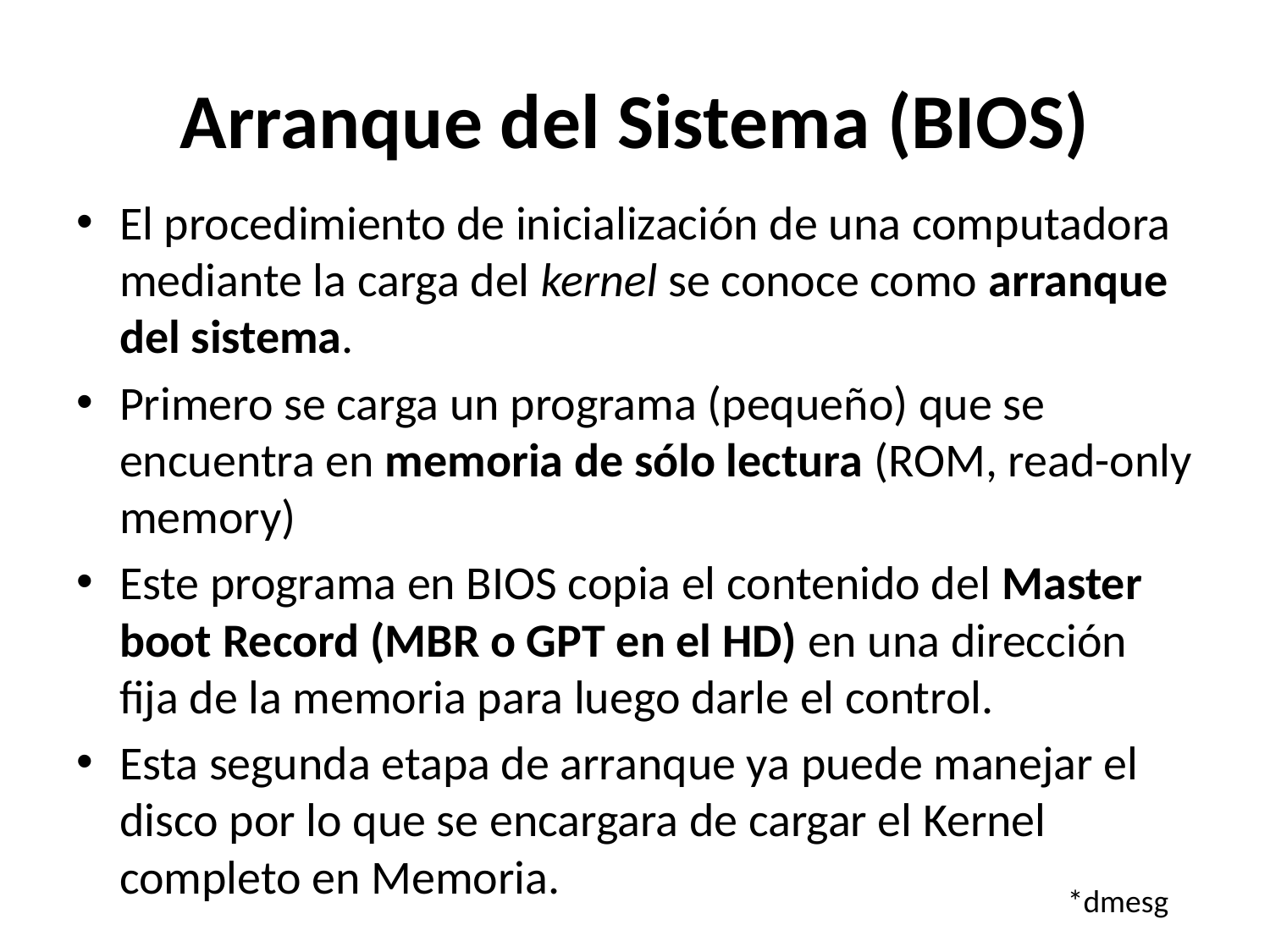

# Arranque del Sistema (BIOS)
El procedimiento de inicialización de una computadora mediante la carga del kernel se conoce como arranque del sistema.
Primero se carga un programa (pequeño) que se encuentra en memoria de sólo lectura (ROM, read-only memory)
Este programa en BIOS copia el contenido del Master boot Record (MBR o GPT en el HD) en una dirección fija de la memoria para luego darle el control.
Esta segunda etapa de arranque ya puede manejar el disco por lo que se encargara de cargar el Kernel completo en Memoria.
*dmesg